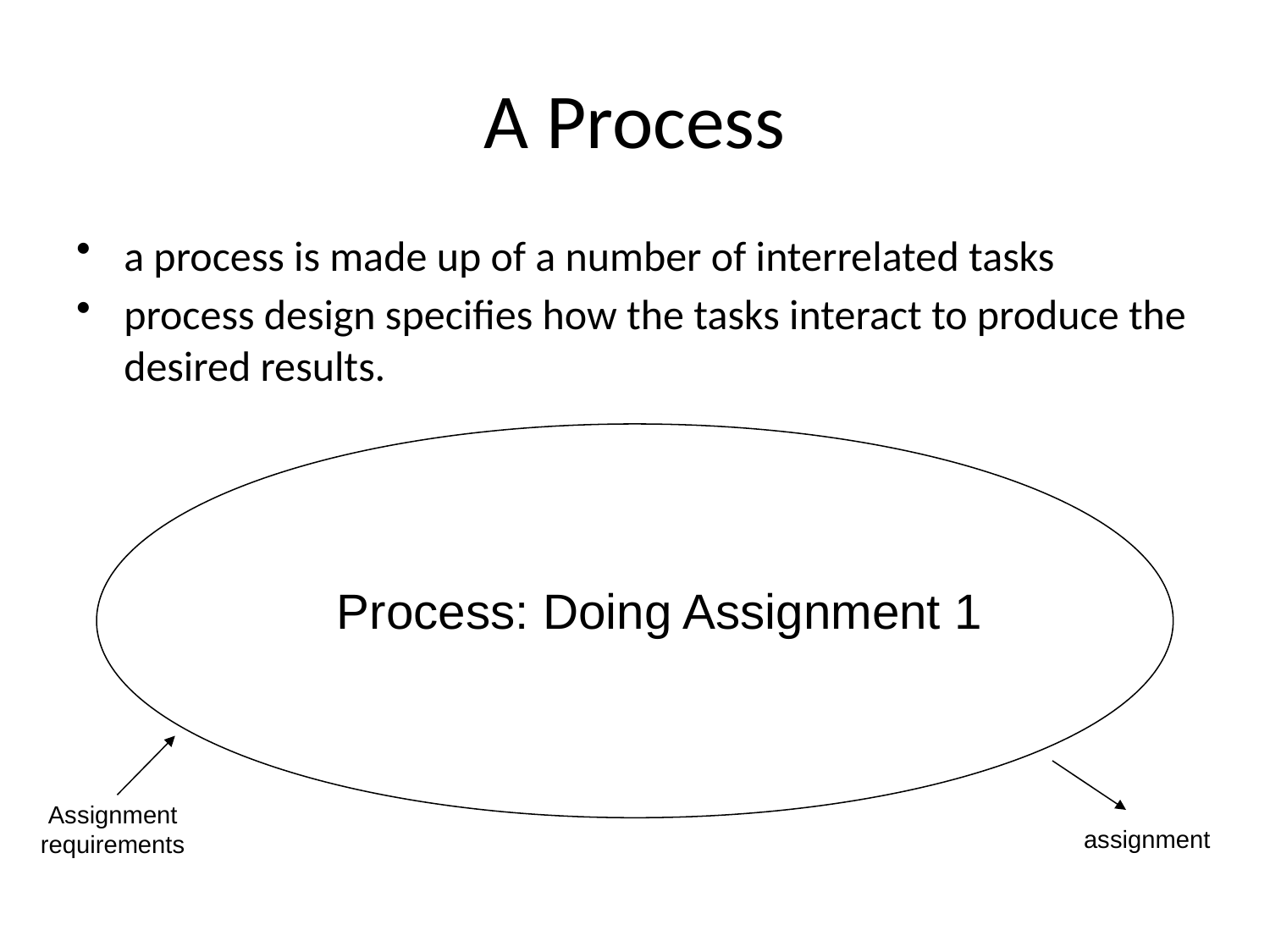

# A Process
a process is made up of a number of interrelated tasks
process design specifies how the tasks interact to produce the desired results.

Process: Doing Assignment 1

Assignment
requirements
assignment